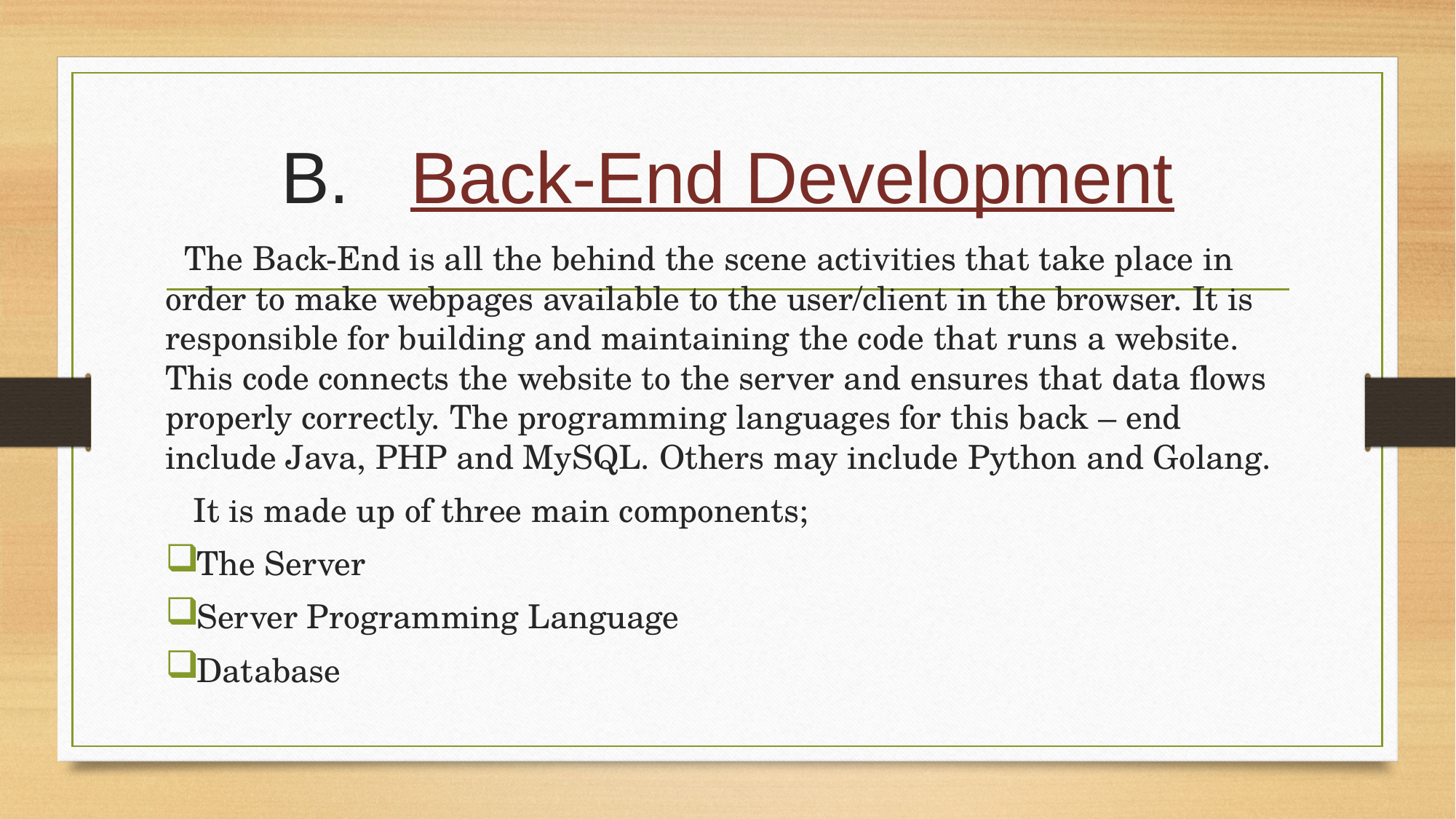

# B.   Back-End Development
   The Back-End is all the behind the scene activities that take place in order to make webpages available to the user/client in the browser. It is responsible for building and maintaining the code that runs a website. This code connects the website to the server and ensures that data flows properly correctly. The programming languages for this back – end include Java, PHP and MySQL. Others may include Python and Golang.
   It is made up of three main components;
The Server
Server Programming Language
Database